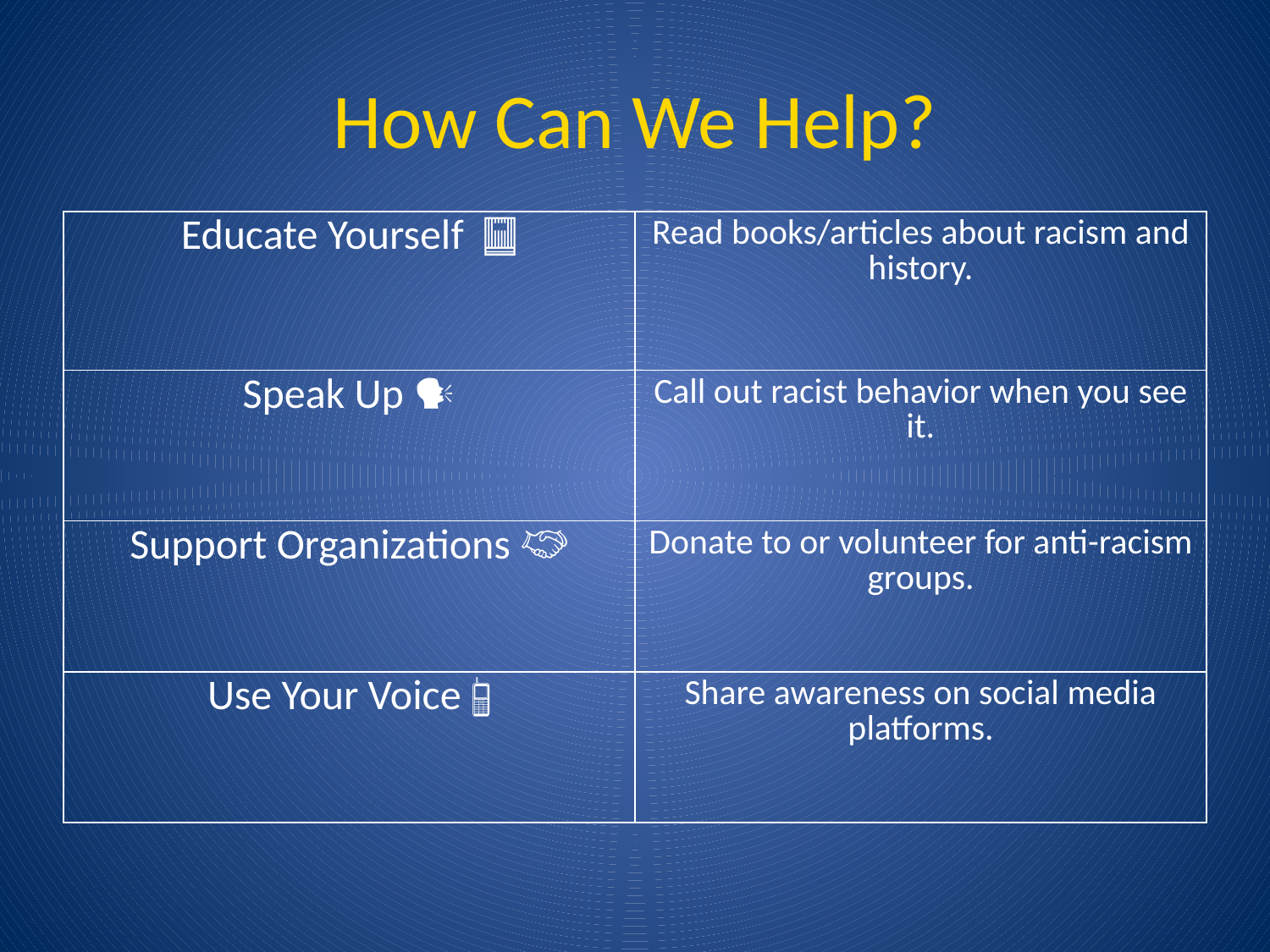

# How Can We Help?
| Educate Yourself 📕 | Read books/articles about racism and history. |
| --- | --- |
| Speak Up 🗣 | Call out racist behavior when you see it. |
| Support Organizations 🤝 | Donate to or volunteer for anti-racism groups. |
| Use Your Voice 📱 | Share awareness on social media platforms. |